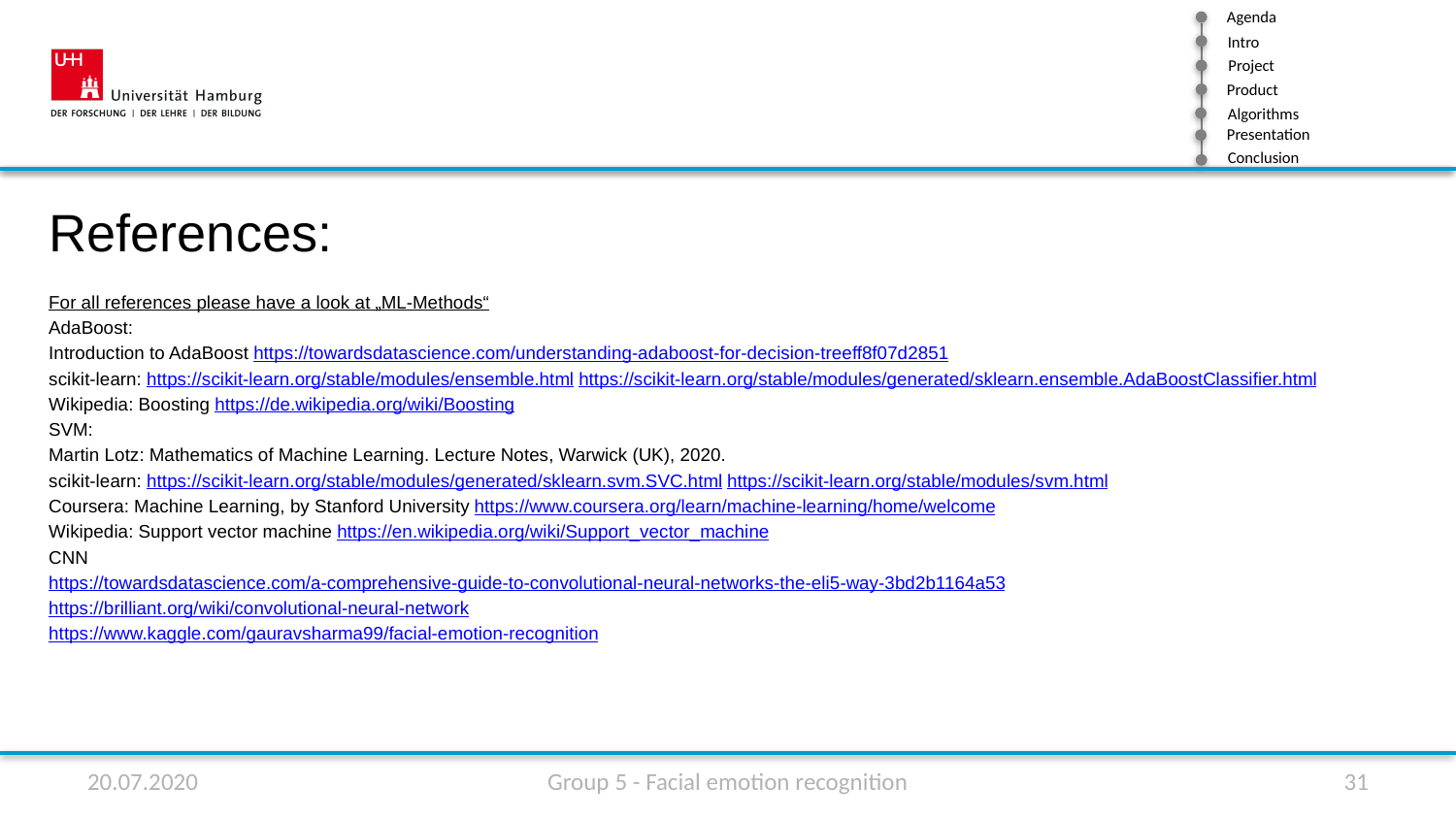

References:
For all references please have a look at „ML-Methods“
AdaBoost:
Introduction to AdaBoost https://towardsdatascience.com/understanding-adaboost-for-decision-treeff8f07d2851
scikit-learn: https://scikit-learn.org/stable/modules/ensemble.html https://scikit-learn.org/stable/modules/generated/sklearn.ensemble.AdaBoostClassifier.html
Wikipedia: Boosting https://de.wikipedia.org/wiki/Boosting
SVM:
Martin Lotz: Mathematics of Machine Learning. Lecture Notes, Warwick (UK), 2020.
scikit-learn: https://scikit-learn.org/stable/modules/generated/sklearn.svm.SVC.html https://scikit-learn.org/stable/modules/svm.html
Coursera: Machine Learning, by Stanford University https://www.coursera.org/learn/machine-learning/home/welcome
Wikipedia: Support vector machine https://en.wikipedia.org/wiki/Support_vector_machine
CNN
https://towardsdatascience.com/a-comprehensive-guide-to-convolutional-neural-networks-the-eli5-way-3bd2b1164a53
https://brilliant.org/wiki/convolutional-neural-network
https://www.kaggle.com/gauravsharma99/facial-emotion-recognition
20.07.2020
Group 5 - Facial emotion recognition
31